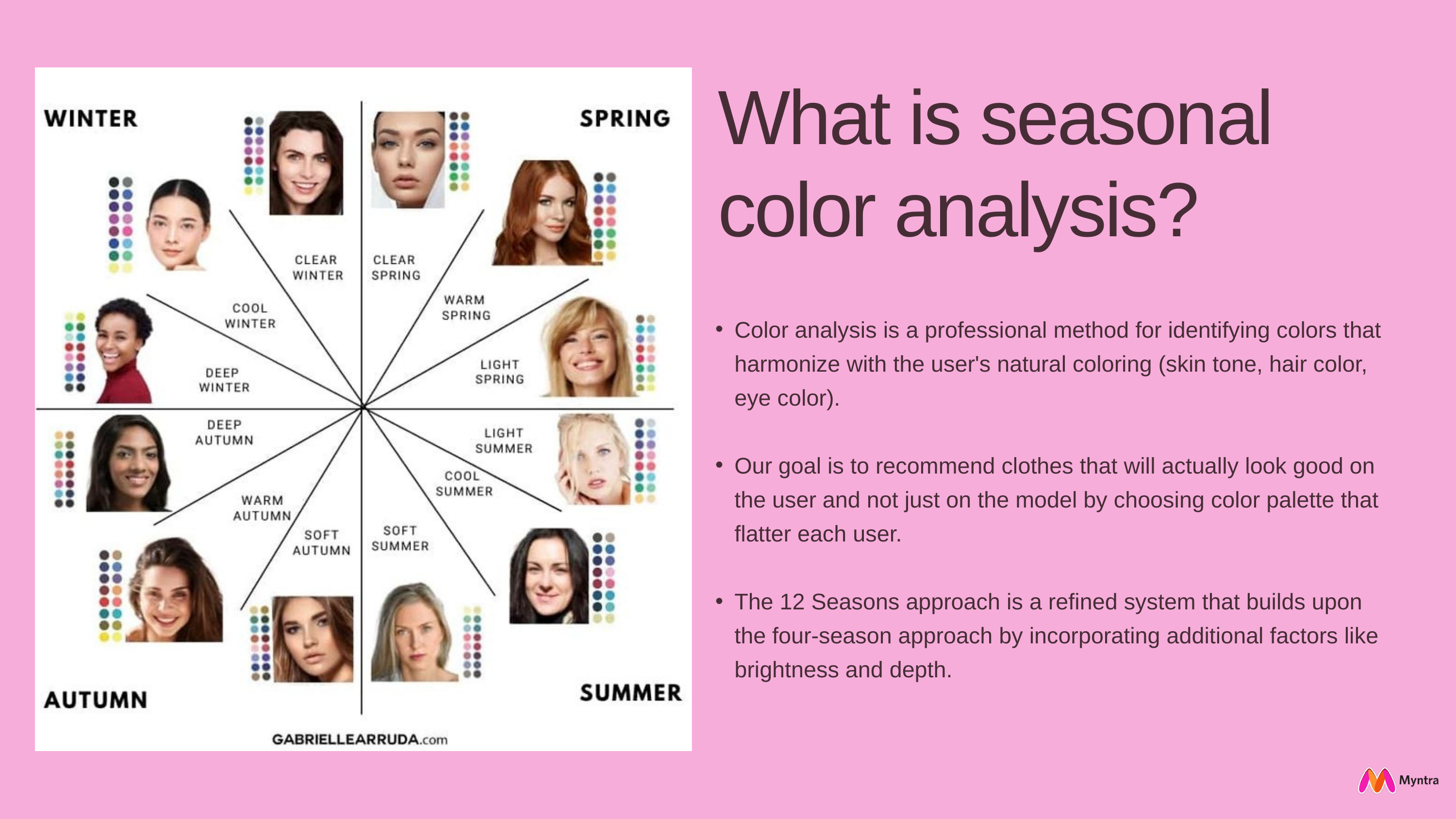

What is seasonal color analysis?
Color analysis is a professional method for identifying colors that harmonize with the user's natural coloring (skin tone, hair color, eye color).

Our goal is to recommend clothes that will actually look good on the user and not just on the model by choosing color palette that flatter each user.

The 12 Seasons approach is a refined system that builds upon the four-season approach by incorporating additional factors like brightness and depth.